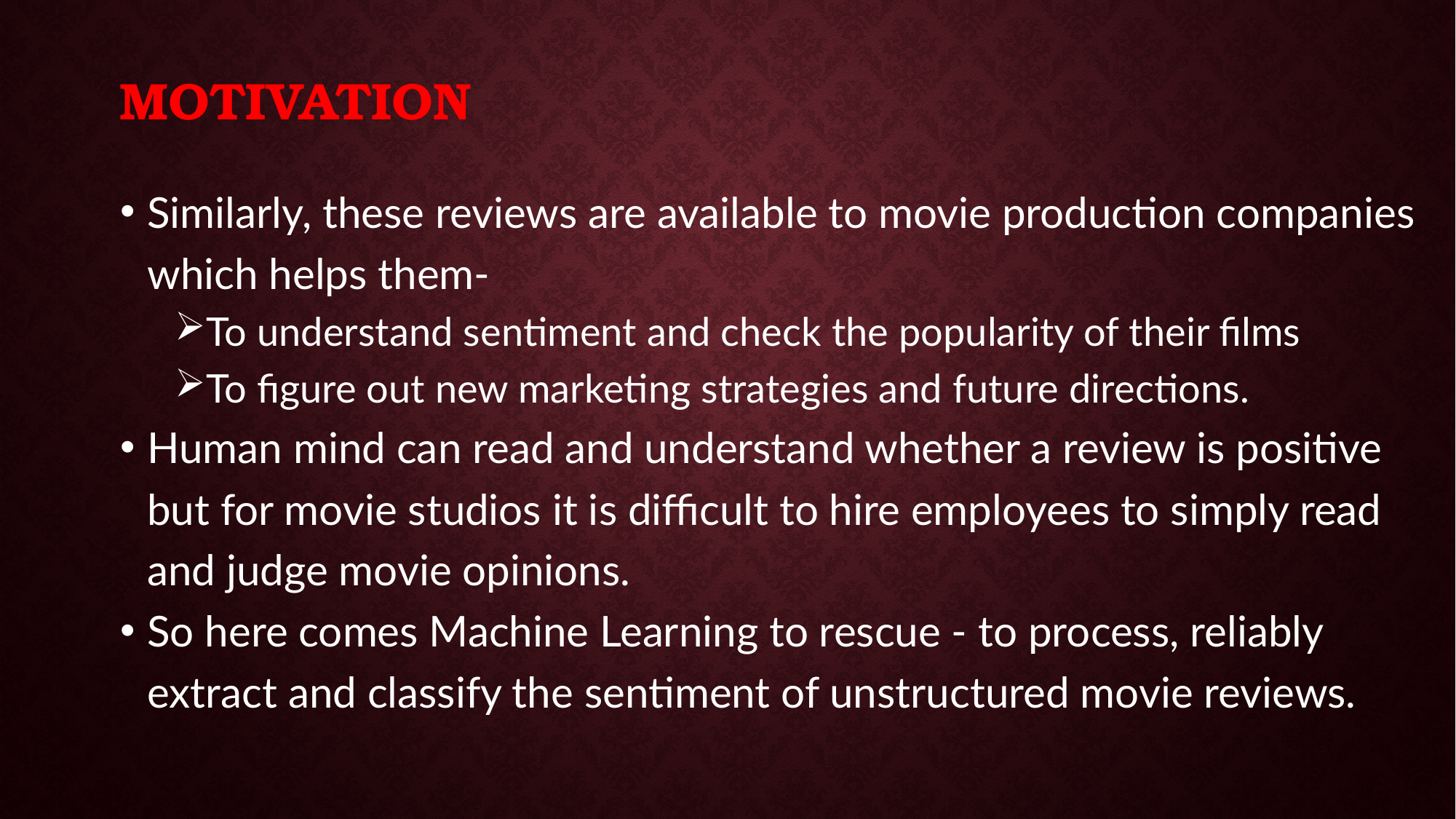

# motivation
Similarly, these reviews are available to movie production companies which helps them-
To understand sentiment and check the popularity of their films
To figure out new marketing strategies and future directions.
Human mind can read and understand whether a review is positive but for movie studios it is difficult to hire employees to simply read and judge movie opinions.
So here comes Machine Learning to rescue - to process, reliably extract and classify the sentiment of unstructured movie reviews.